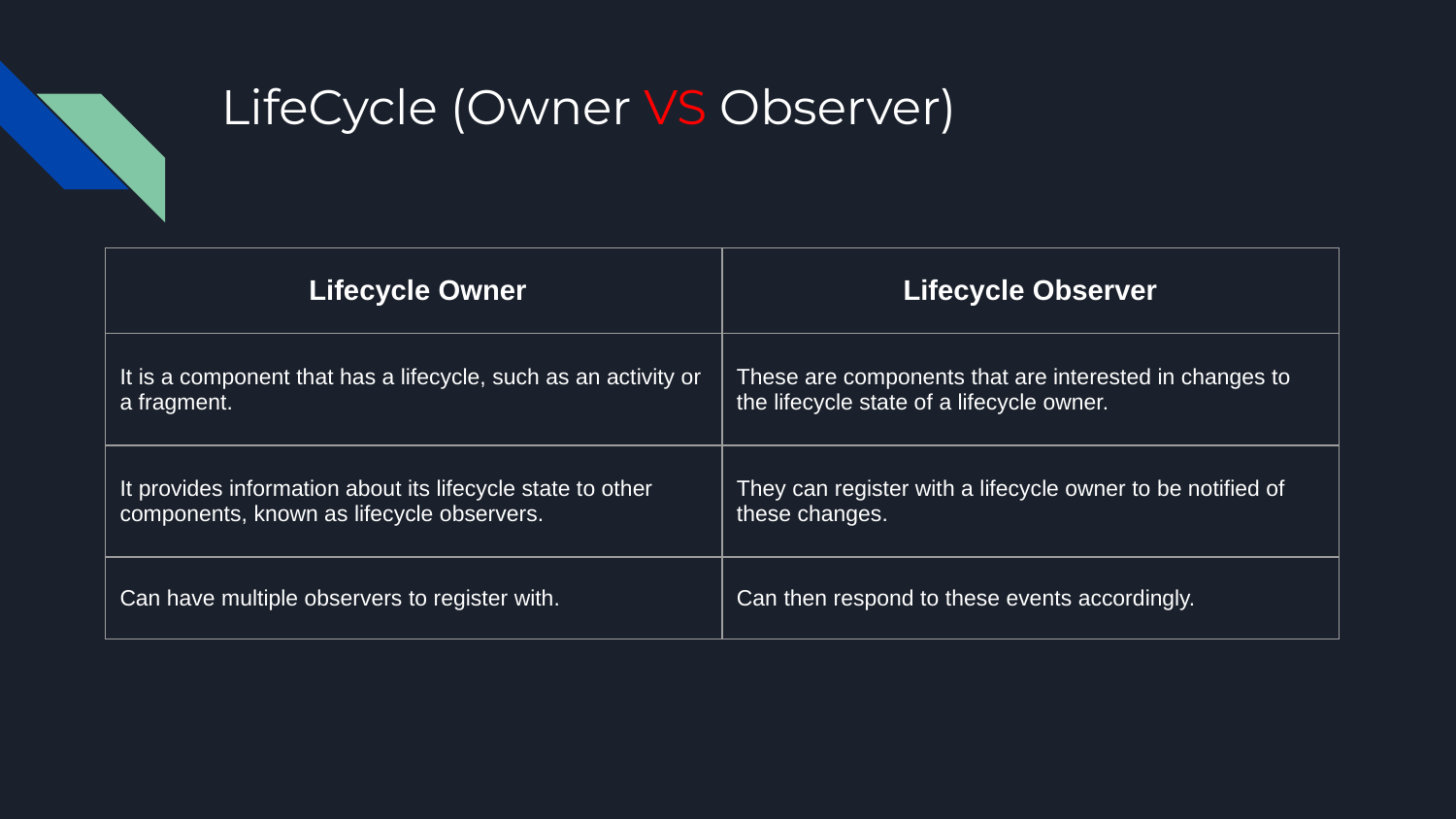

# LifeCycle (Owner VS Observer)

| Lifecycle Owner | Lifecycle Observer |
| --- | --- |
| It is a component that has a lifecycle, such as an activity or a fragment. | These are components that are interested in changes to the lifecycle state of a lifecycle owner. |
| It provides information about its lifecycle state to other components, known as lifecycle observers. | They can register with a lifecycle owner to be notified of these changes. |
| Can have multiple observers to register with. | Can then respond to these events accordingly. |